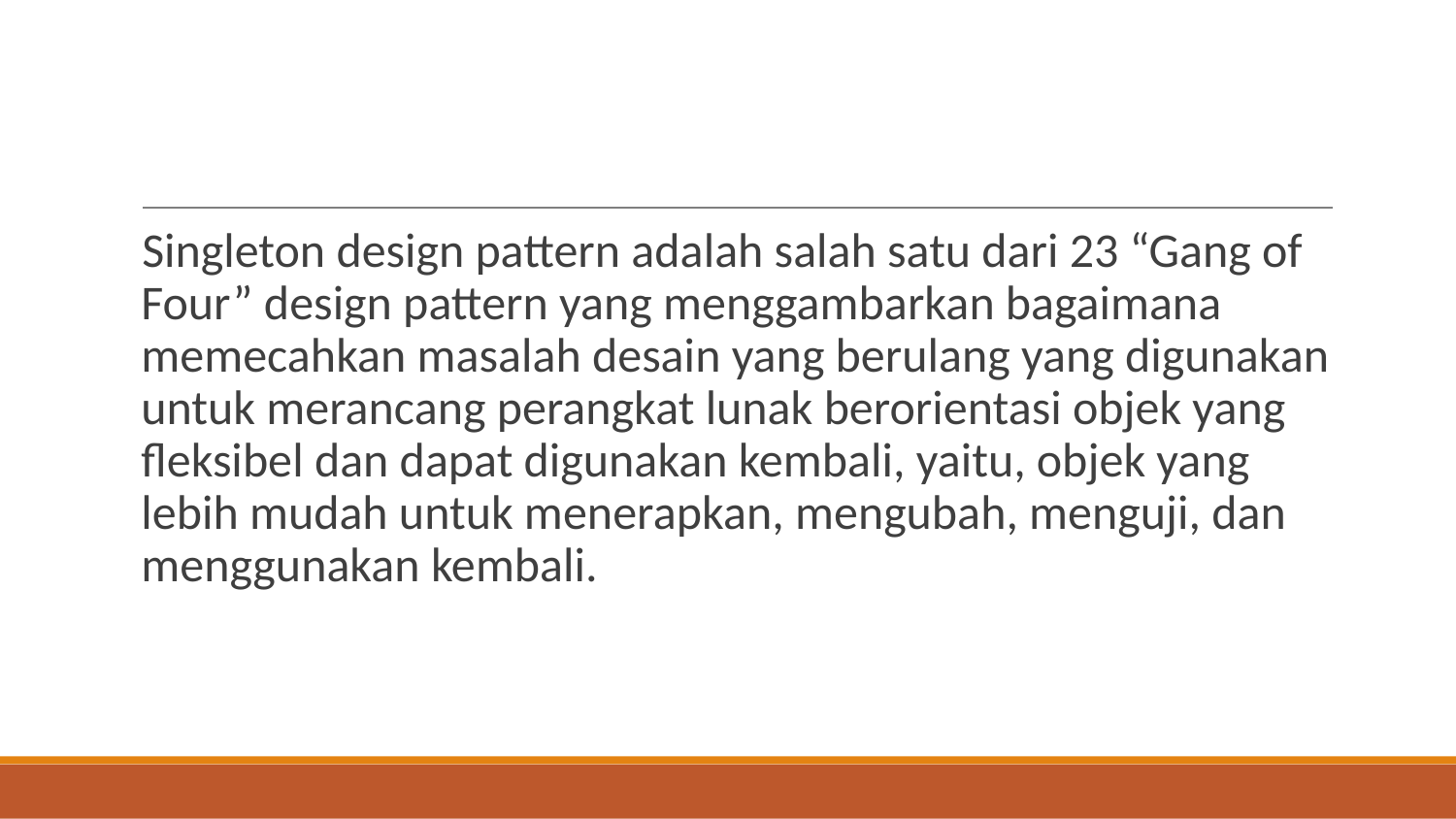

#
Singleton design pattern adalah salah satu dari 23 “Gang of Four” design pattern yang menggambarkan bagaimana memecahkan masalah desain yang berulang yang digunakan untuk merancang perangkat lunak berorientasi objek yang fleksibel dan dapat digunakan kembali, yaitu, objek yang lebih mudah untuk menerapkan, mengubah, menguji, dan menggunakan kembali.